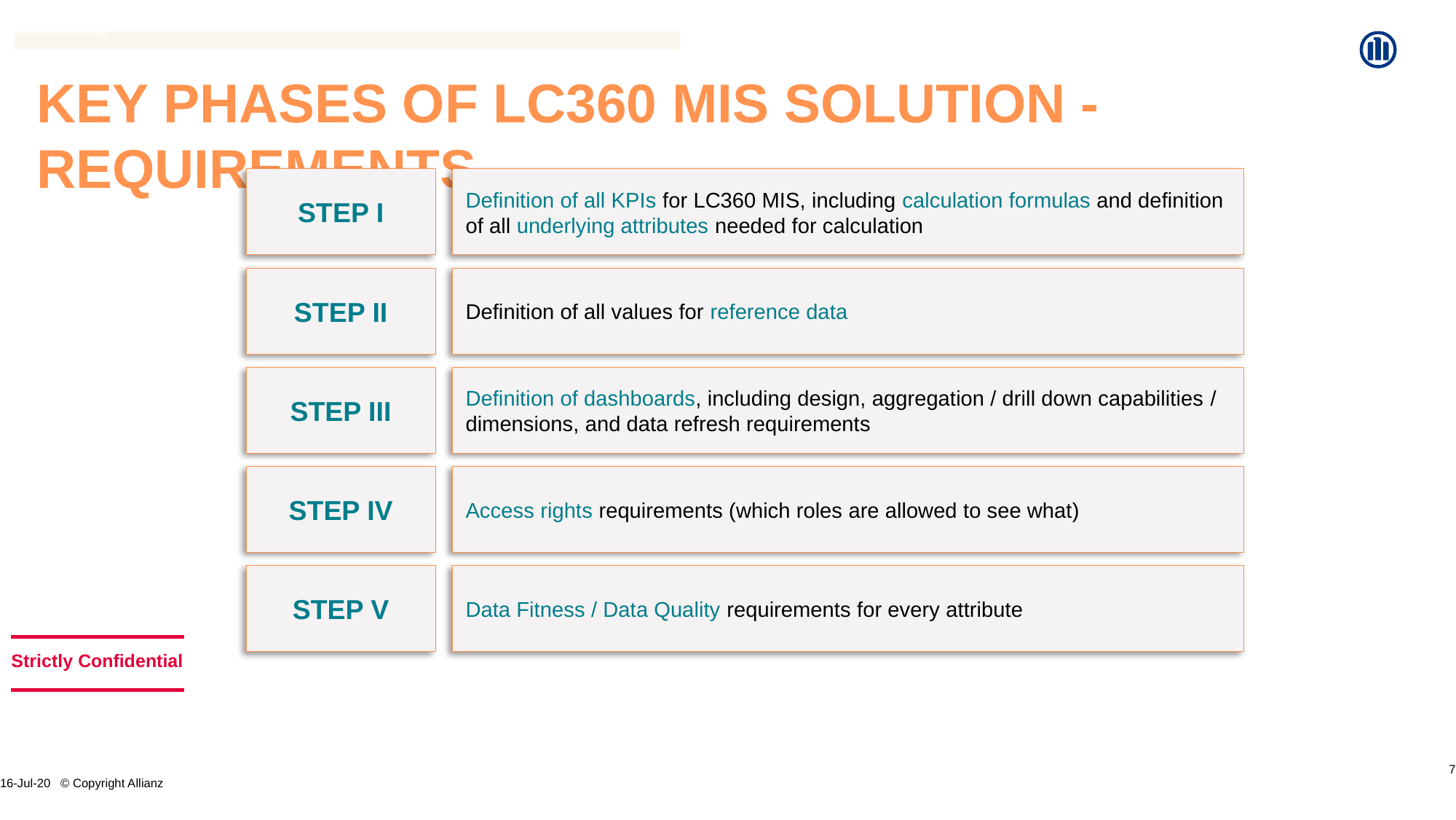

MIS Workshop

KEY PHASES OF LC360 MIS SOLUTION - REQUIREMENTS
STEP I
Definition of all KPIs for LC360 MIS, including calculation formulas and definition of all underlying attributes needed for calculation
STEP II
Definition of all values for reference data
STEP III
Definition of dashboards, including design, aggregation / drill down capabilities / dimensions, and data refresh requirements
STEP IV
Access rights requirements (which roles are allowed to see what)
STEP V
Data Fitness / Data Quality requirements for every attribute
Strictly Confidential
7
16-Jul-20